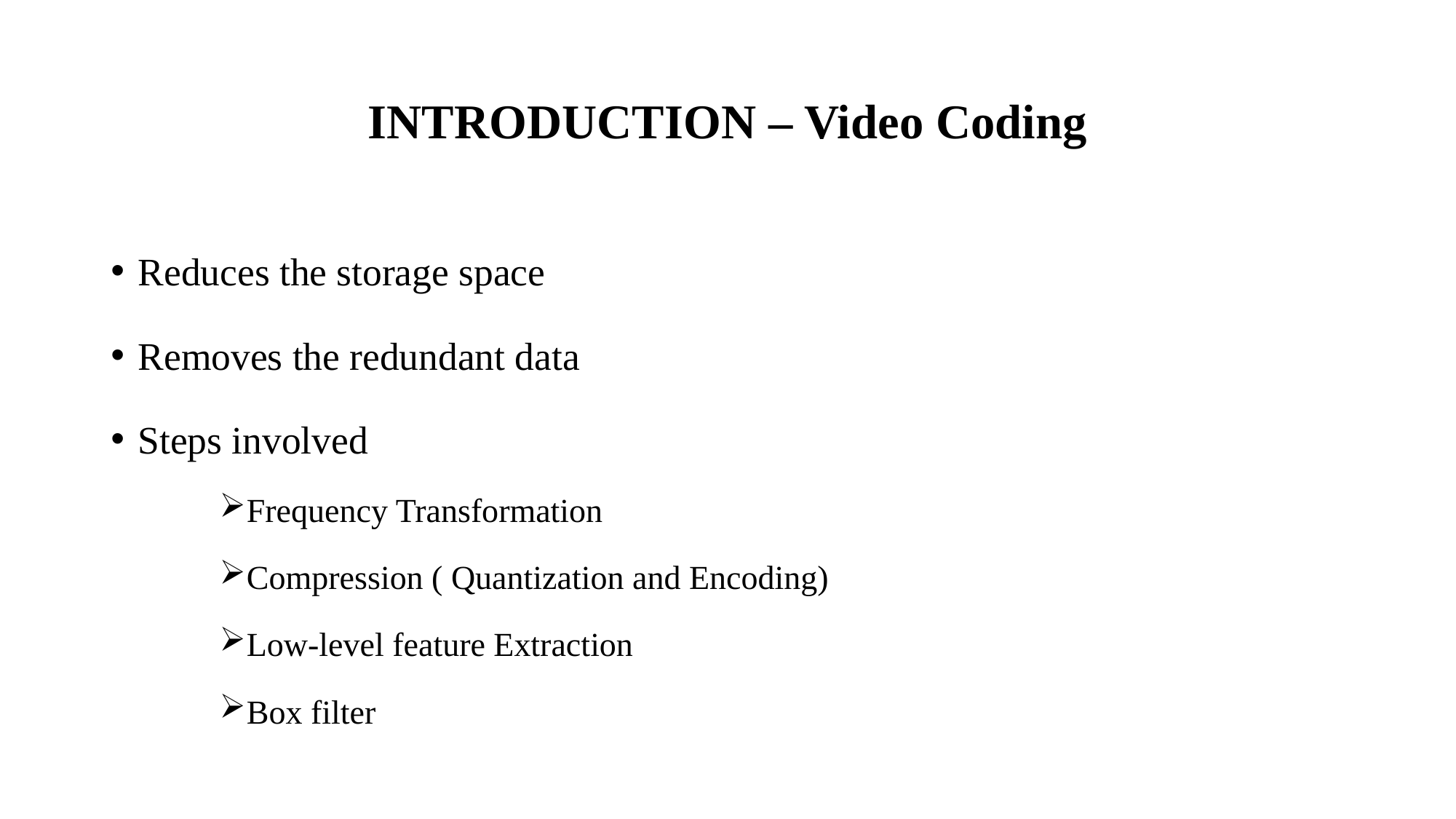

# INTRODUCTION – Video Coding
Reduces the storage space
Removes the redundant data
Steps involved
Frequency Transformation
Compression ( Quantization and Encoding)
Low-level feature Extraction
Box filter